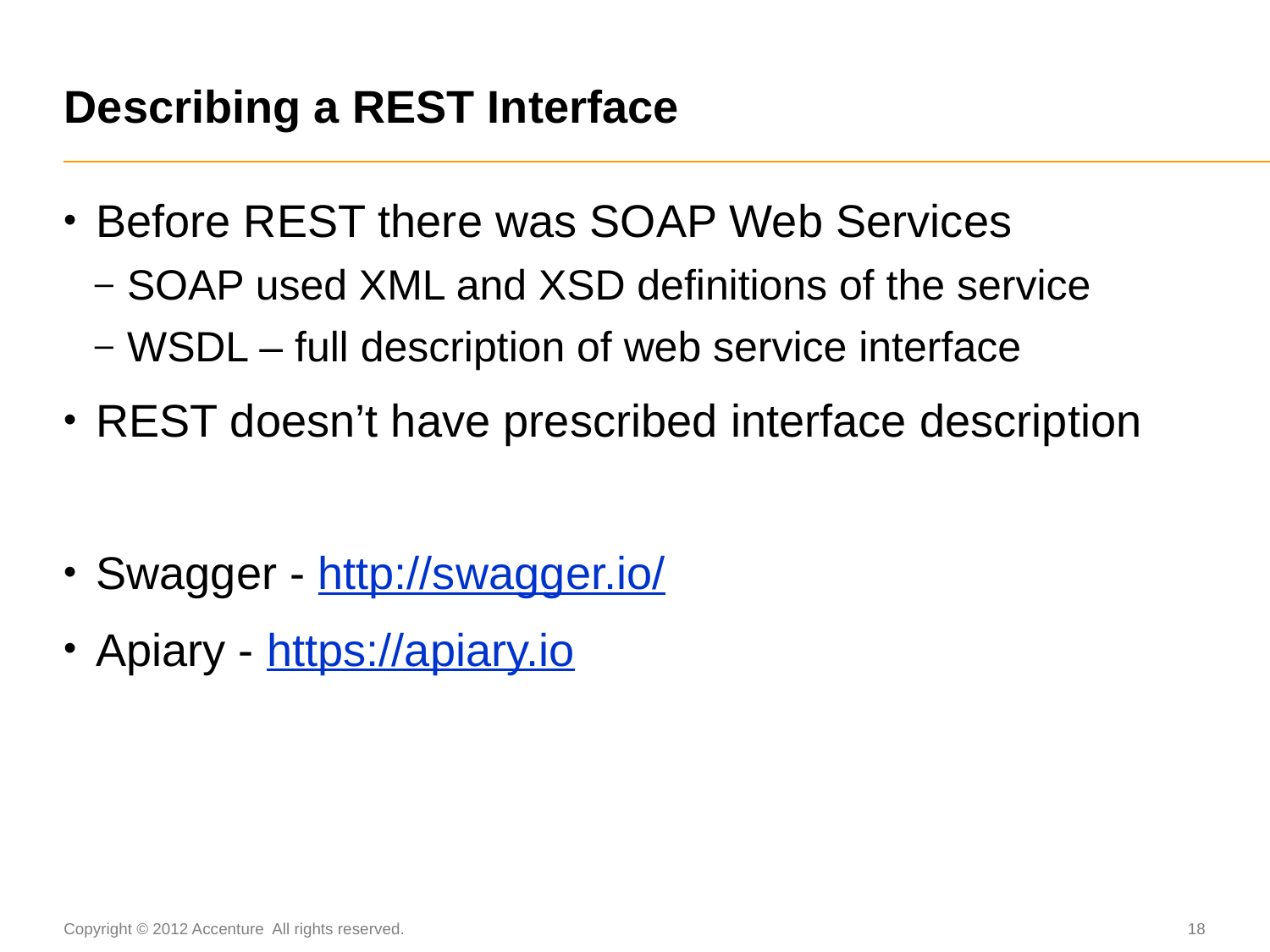

# Describing a REST Interface
Before REST there was SOAP Web Services
SOAP used XML and XSD definitions of the service
WSDL – full description of web service interface
REST doesn’t have prescribed interface description

Swagger - http://swagger.io/
Apiary - https://apiary.io